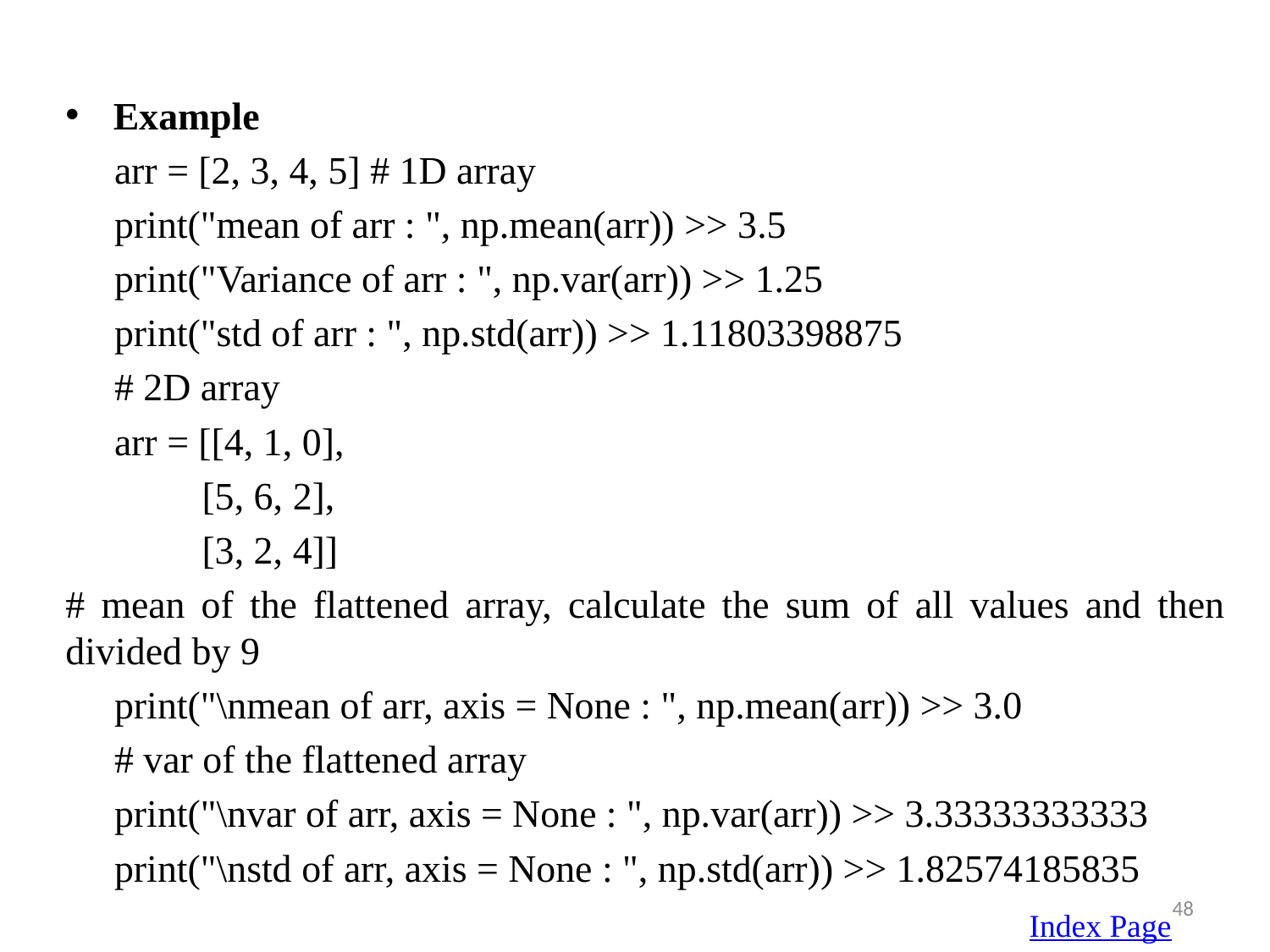

Example
     arr = [2, 3, 4, 5] # 1D array
     print("mean of arr : ", np.mean(arr)) >> 3.5
     print("Variance of arr : ", np.var(arr)) >> 1.25
     print("std of arr : ", np.std(arr)) >> 1.11803398875
     # 2D array
     arr = [[4, 1, 0],
              [5, 6, 2],
              [3, 2, 4]]
# mean of the flattened array, calculate the sum of all values and then divided by 9
     print("\nmean of arr, axis = None : ", np.mean(arr)) >> 3.0
     # var of the flattened array
     print("\nvar of arr, axis = None : ", np.var(arr)) >> 3.33333333333
     print("\nstd of arr, axis = None : ", np.std(arr)) >> 1.82574185835

48
Index Page